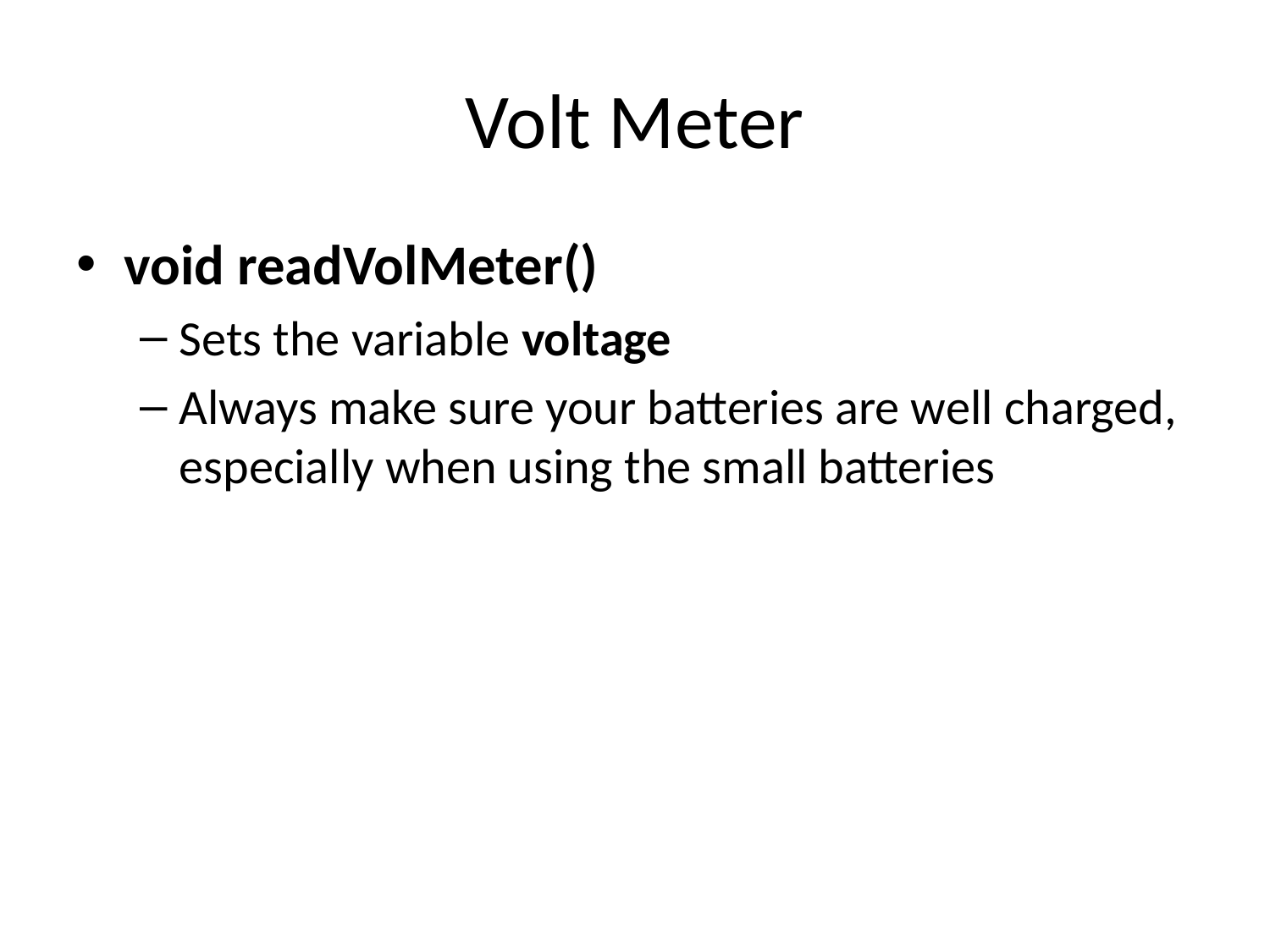

# Volt Meter
void readVolMeter()
Sets the variable voltage
Always make sure your batteries are well charged, especially when using the small batteries